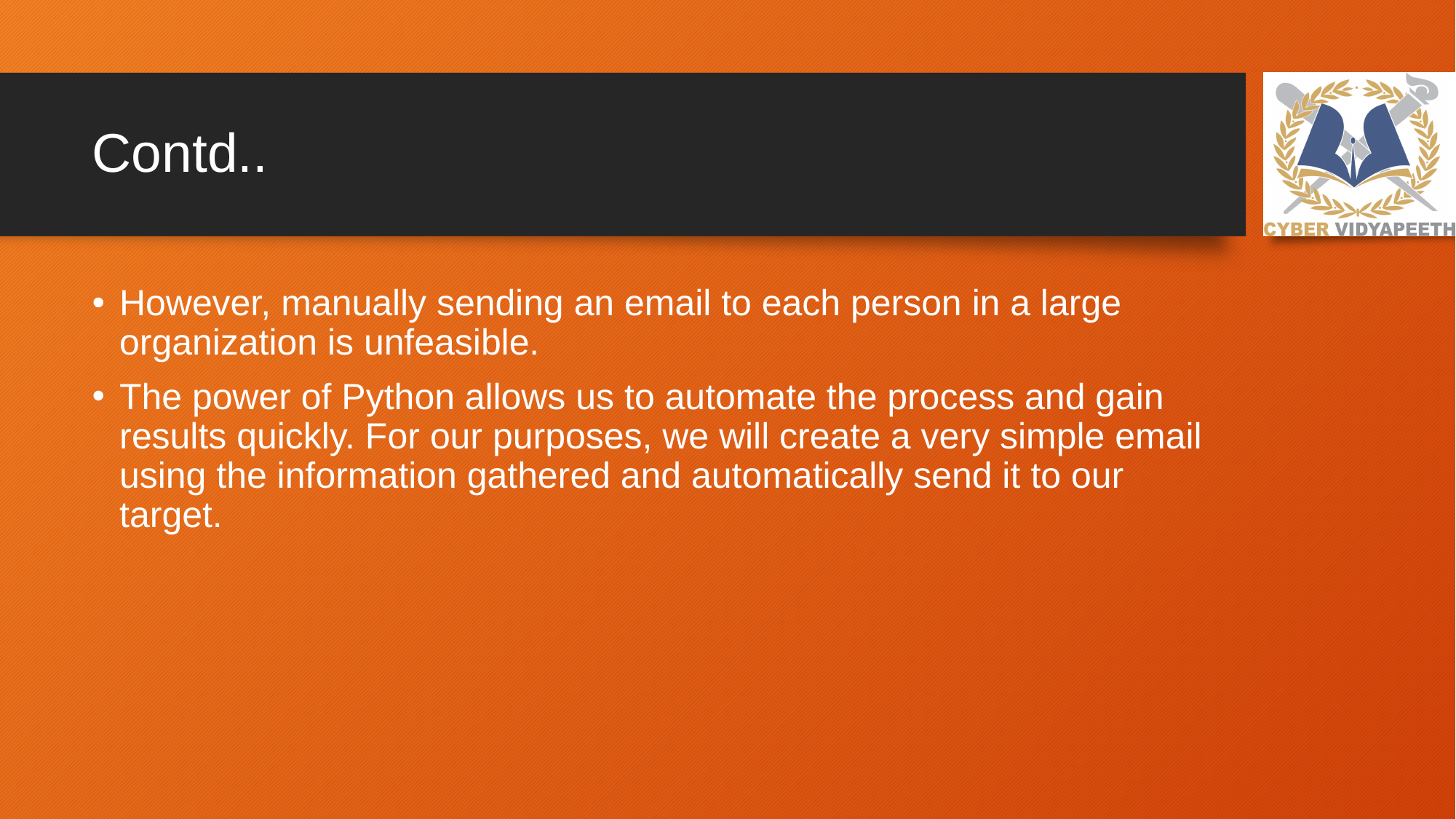

# Contd..
However, manually sending an email to each person in a large organization is unfeasible.
The power of Python allows us to automate the process and gain results quickly. For our purposes, we will create a very simple email using the information gathered and automatically send it to our target.